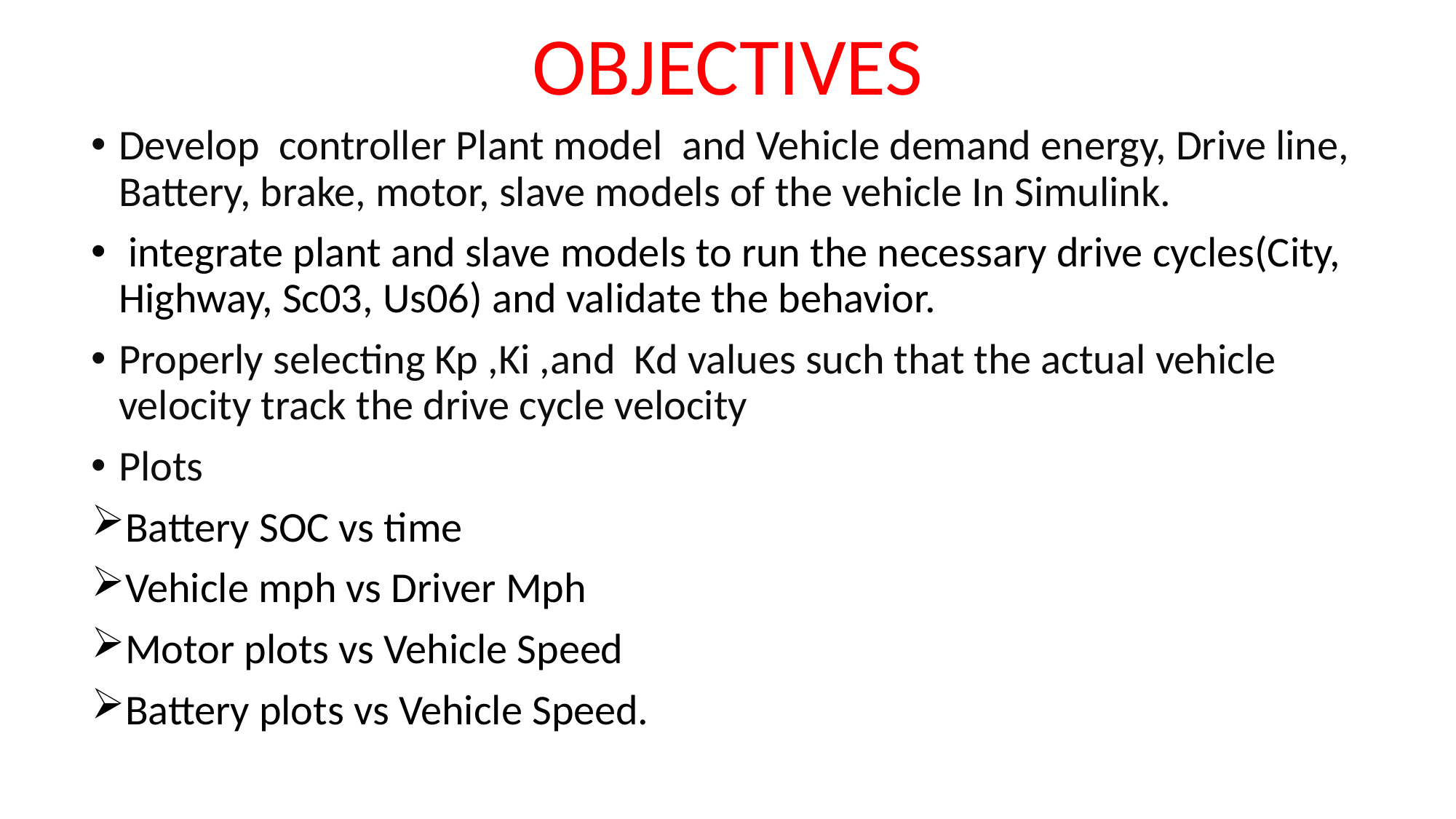

# OBJECTIVES
Develop  controller Plant model  and Vehicle demand energy, Drive line, Battery, brake, motor, slave models of the vehicle In Simulink.
 integrate plant and slave models to run the necessary drive cycles(City, Highway, Sc03, Us06) and validate the behavior.
Properly selecting Kp ,Ki ,and  Kd values such that the actual vehicle velocity track the drive cycle velocity
Plots
Battery SOC vs time
Vehicle mph vs Driver Mph
Motor plots vs Vehicle Speed
Battery plots vs Vehicle Speed.